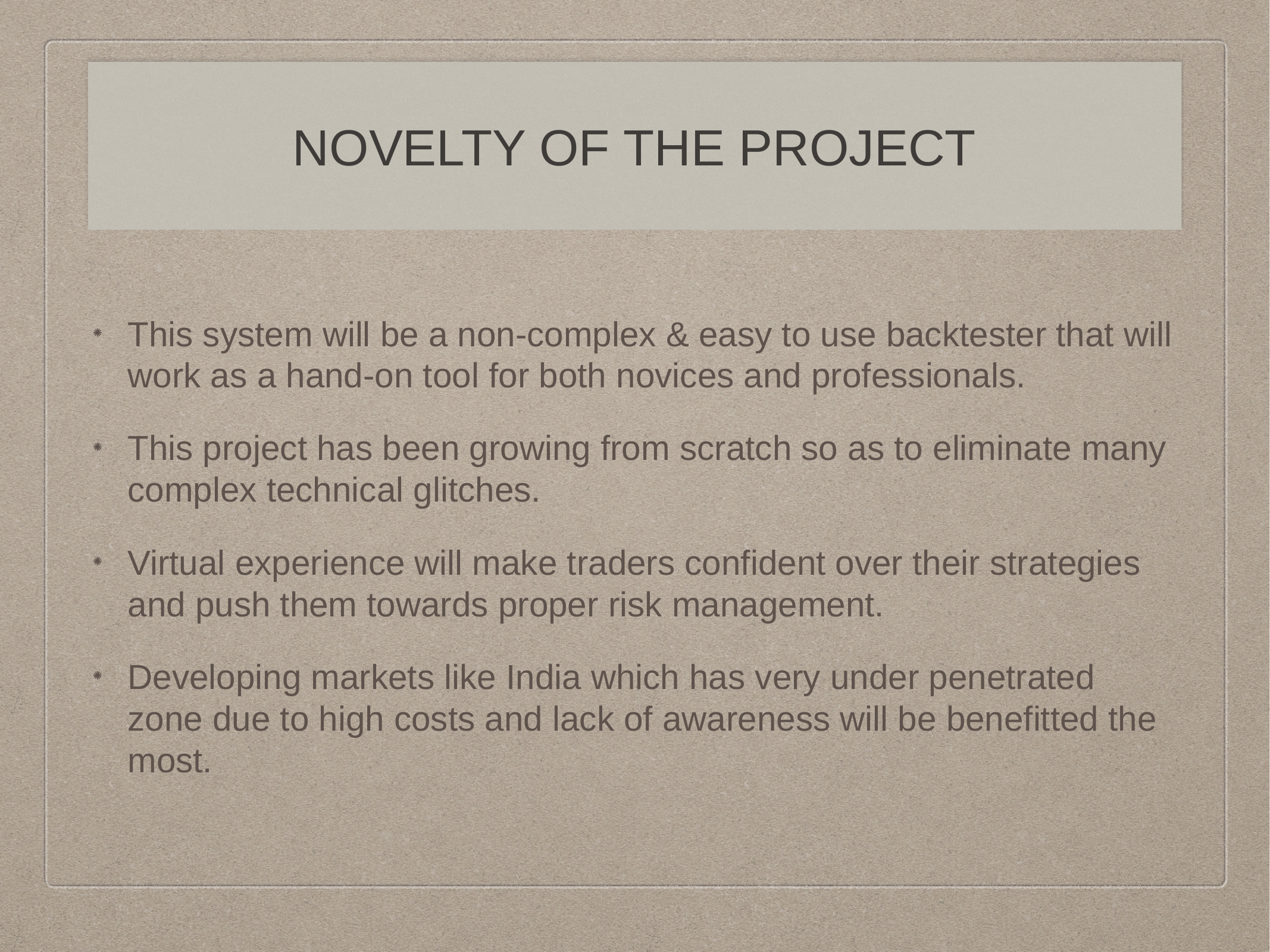

# NOVELTY OF THE PROJECT
This system will be a non-complex & easy to use backtester that will work as a hand-on tool for both novices and professionals.
This project has been growing from scratch so as to eliminate many complex technical glitches.
Virtual experience will make traders confident over their strategies and push them towards proper risk management.
Developing markets like India which has very under penetrated zone due to high costs and lack of awareness will be benefitted the most.